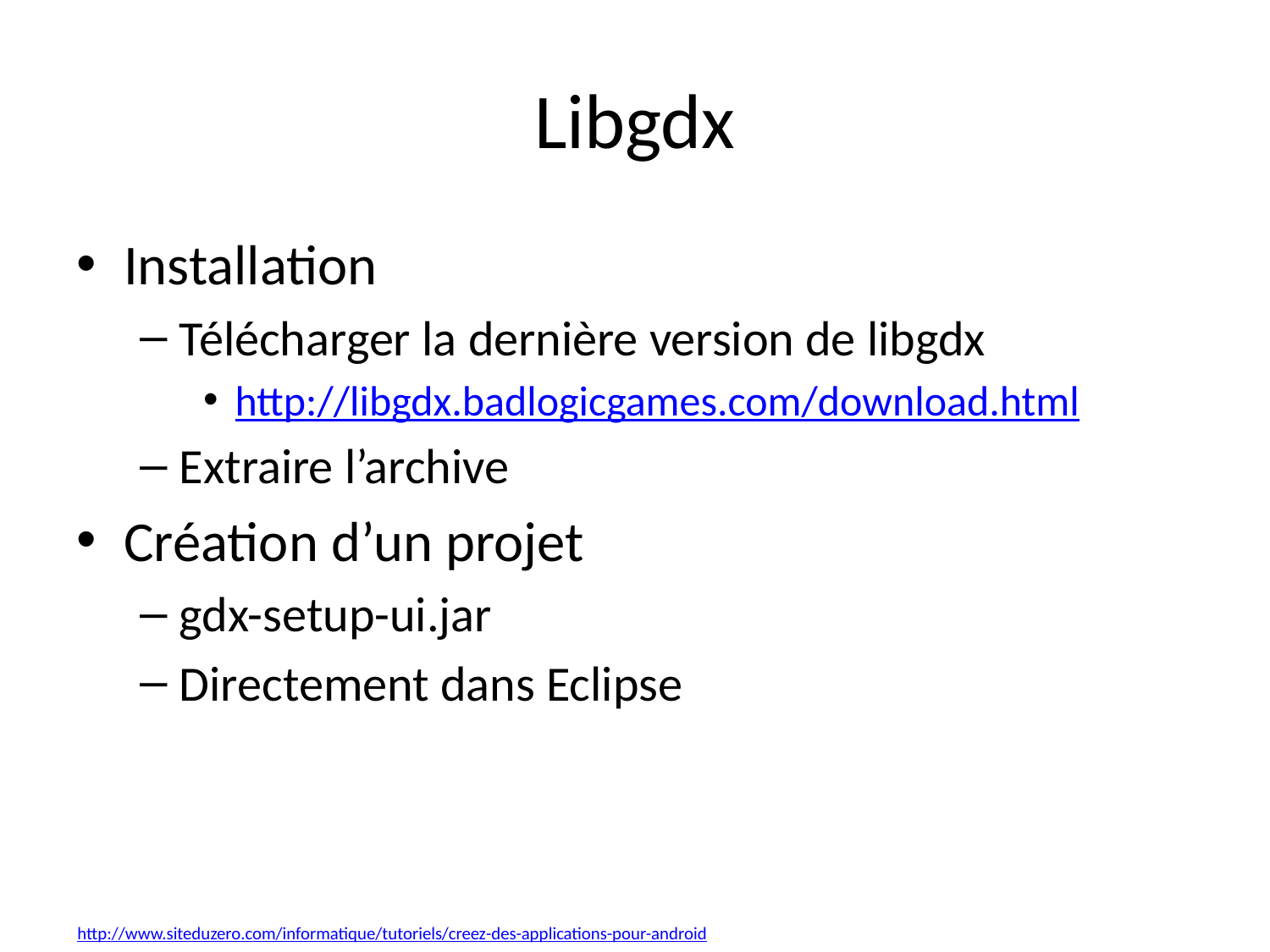

# Libgdx
Installation
Télécharger la dernière version de libgdx
http://libgdx.badlogicgames.com/download.html
Extraire l’archive
Création d’un projet
gdx-setup-ui.jar
Directement dans Eclipse